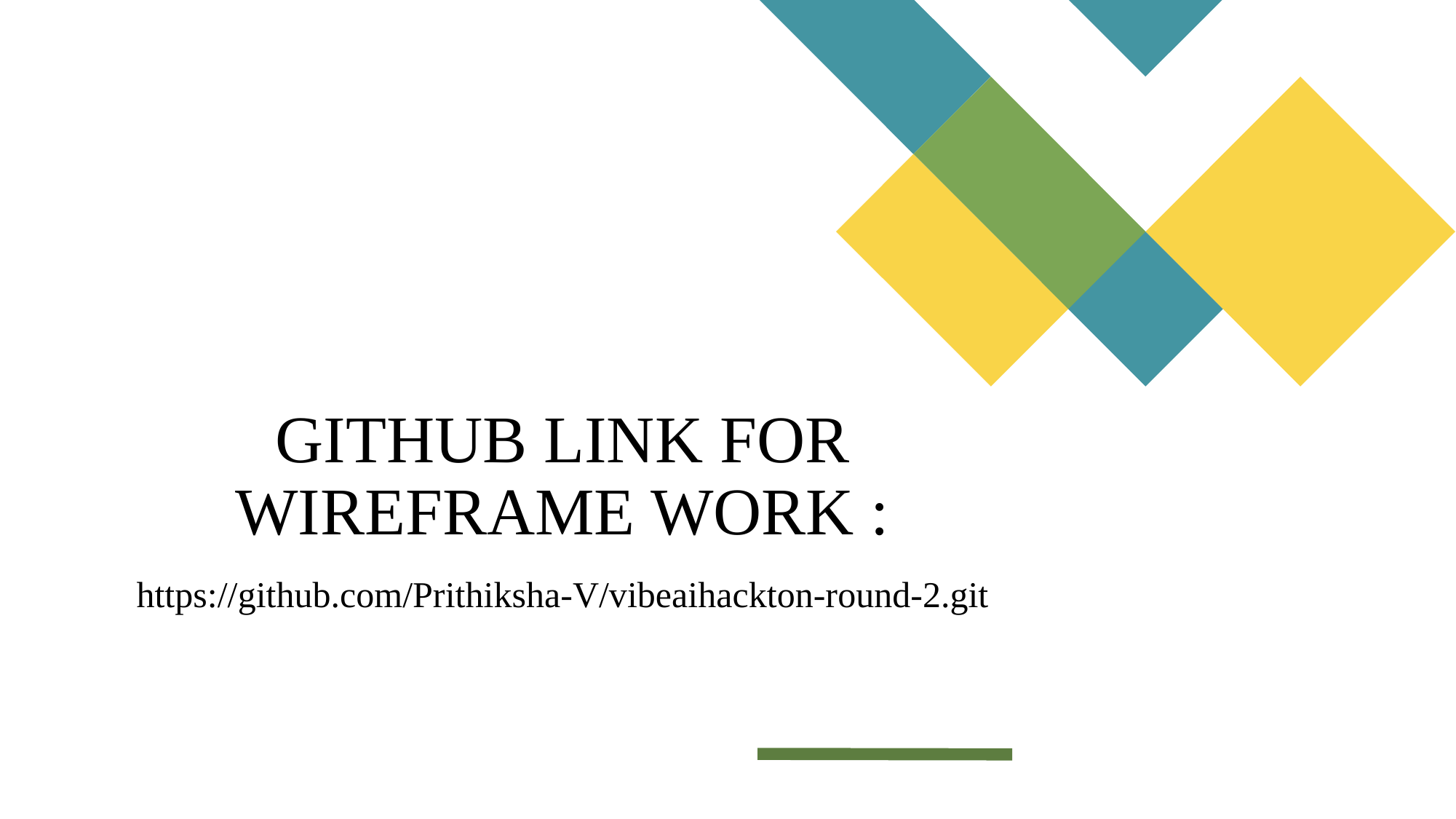

GITHUB LINK FOR WIREFRAME WORK :
https://github.com/Prithiksha-V/vibeaihackton-round-2.git